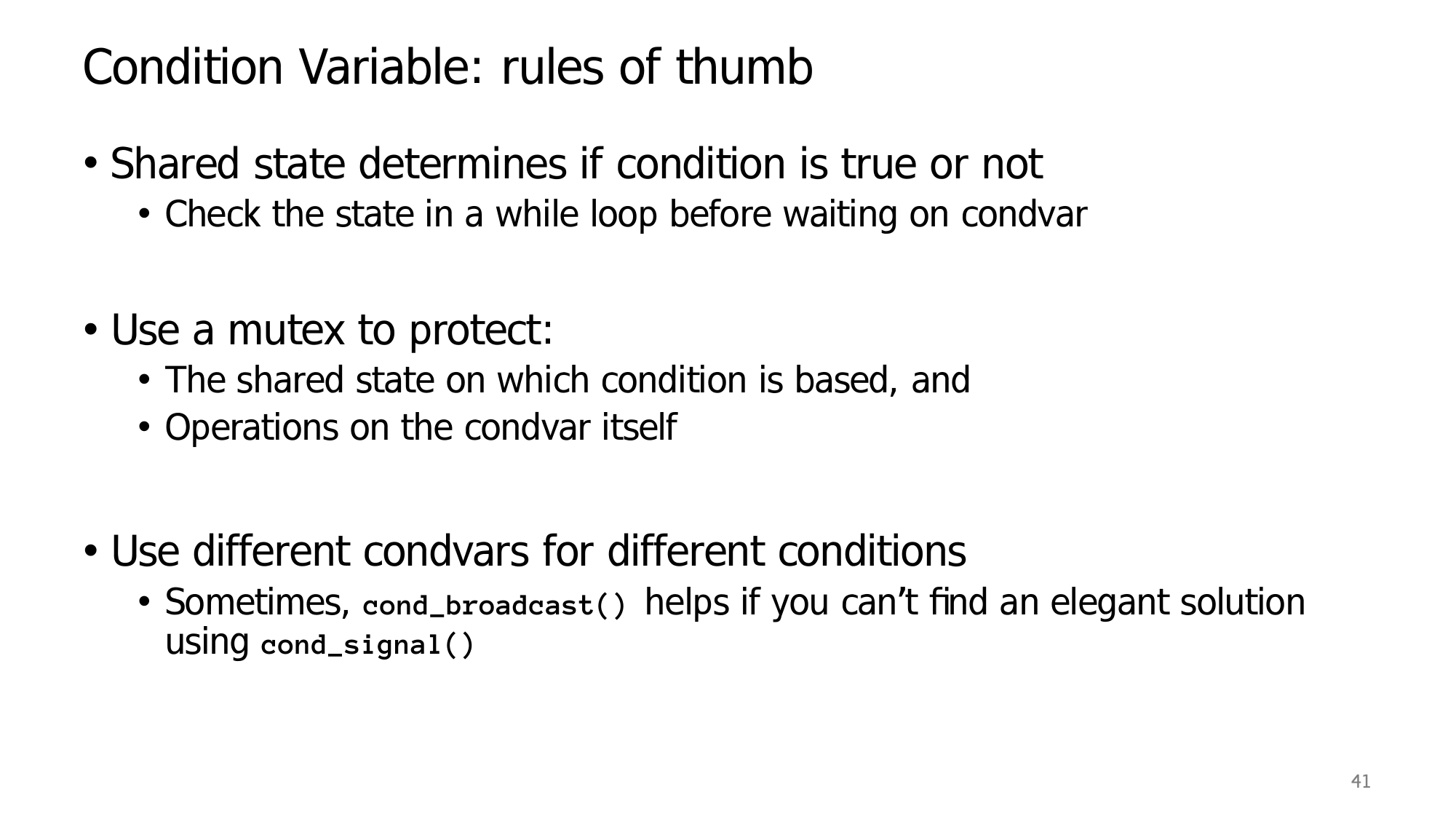

# Condition Variable: rules of thumb
Shared state determines if condition is true or not
Check the state in a while loop before waiting on condvar
Use a mutex to protect:
The shared state on which condition is based, and
Operations on the condvar itself

Use different condvars for different conditions
Sometimes, cond_broadcast() helps if you can’t find an elegant solution using cond_signal()

41